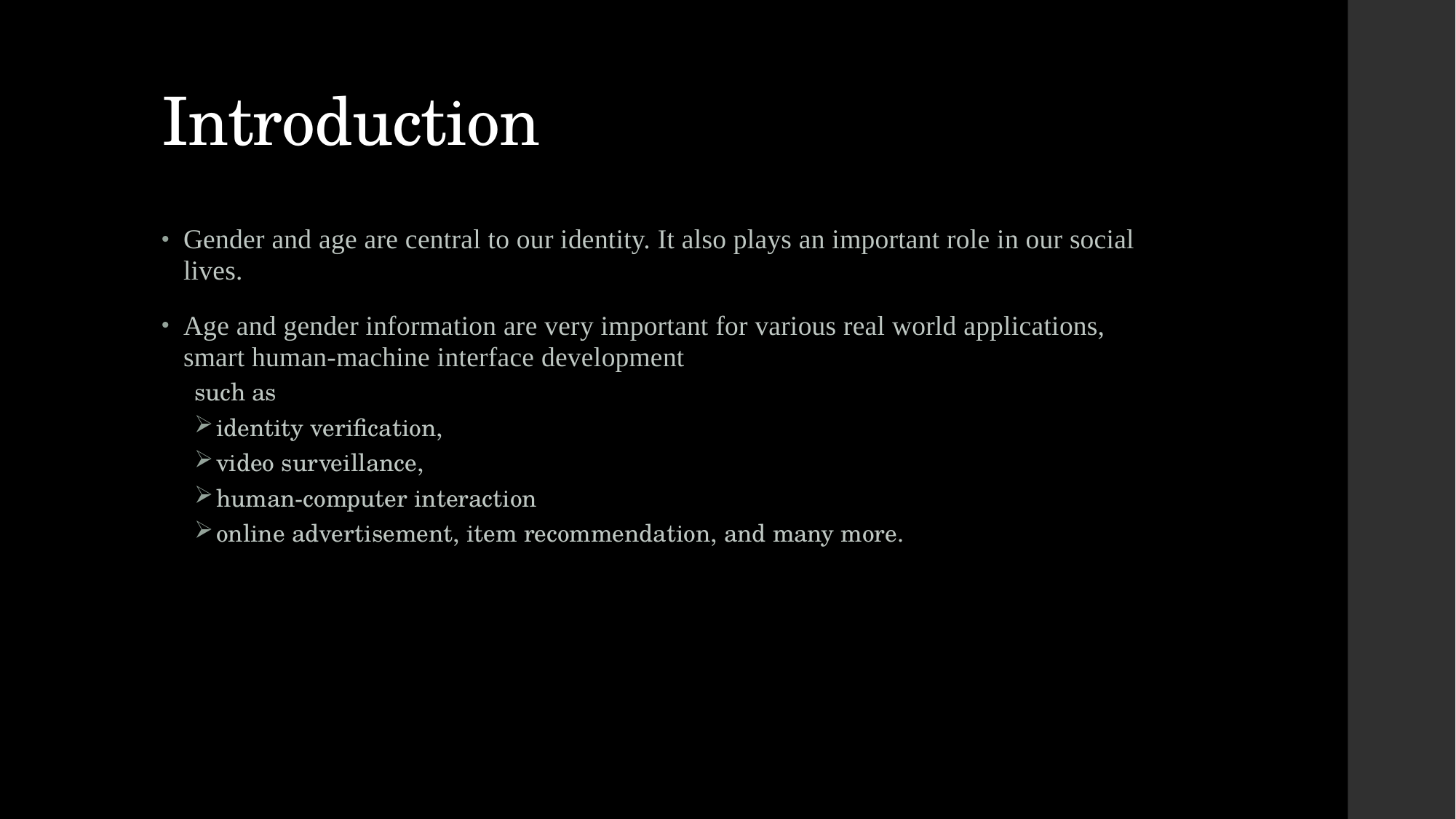

# Introduction
Gender and age are central to our identity. It also plays an important role in our social lives.
Age and gender information are very important for various real world applications, smart human-machine interface development
such as
identity verification,
video surveillance,
human-computer interaction
online advertisement, item recommendation, and many more.